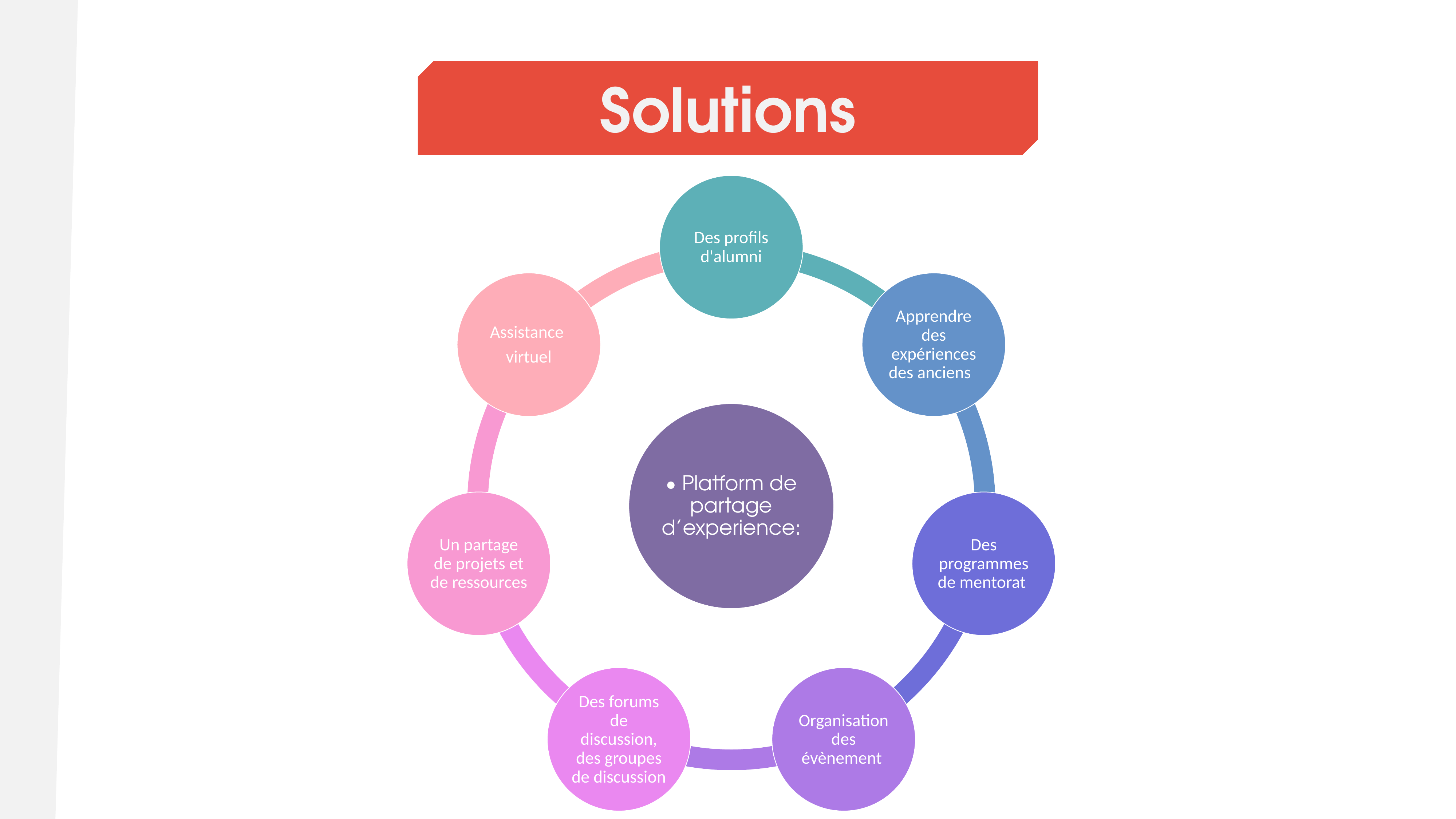

Solutions
• Platform de partage d’experience:
Des profils d'alumni
Apprendre des expériences des anciens
Des programmes de mentorat
Organisation des évènement
Des forums de discussion, des groupes de discussion
Un partage de projets et de ressources
Assistance
virtuel